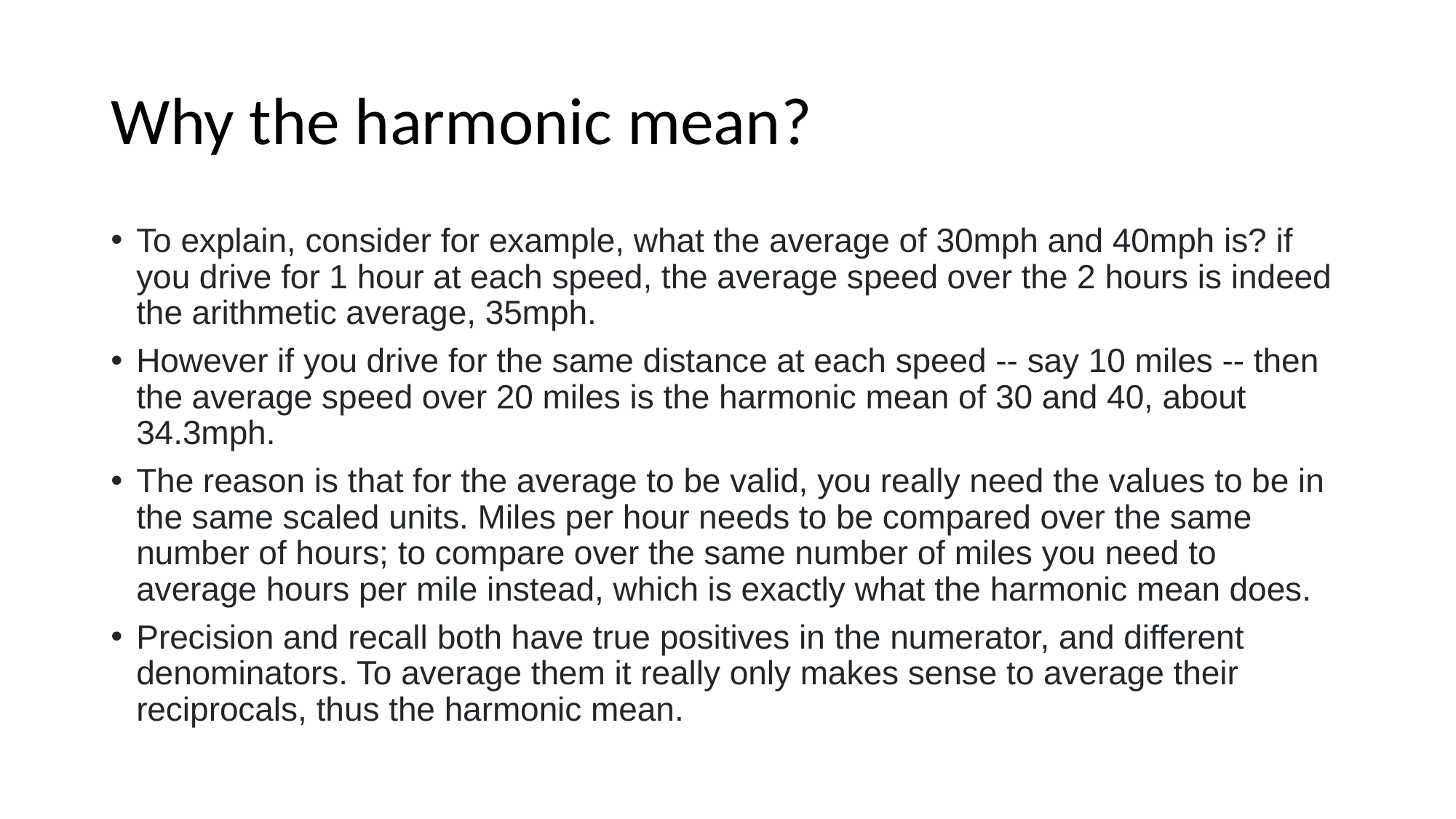

# Why the harmonic mean?
To explain, consider for example, what the average of 30mph and 40mph is? if you drive for 1 hour at each speed, the average speed over the 2 hours is indeed the arithmetic average, 35mph.
However if you drive for the same distance at each speed -- say 10 miles -- then the average speed over 20 miles is the harmonic mean of 30 and 40, about 34.3mph.
The reason is that for the average to be valid, you really need the values to be in the same scaled units. Miles per hour needs to be compared over the same number of hours; to compare over the same number of miles you need to average hours per mile instead, which is exactly what the harmonic mean does.
Precision and recall both have true positives in the numerator, and different denominators. To average them it really only makes sense to average their reciprocals, thus the harmonic mean.